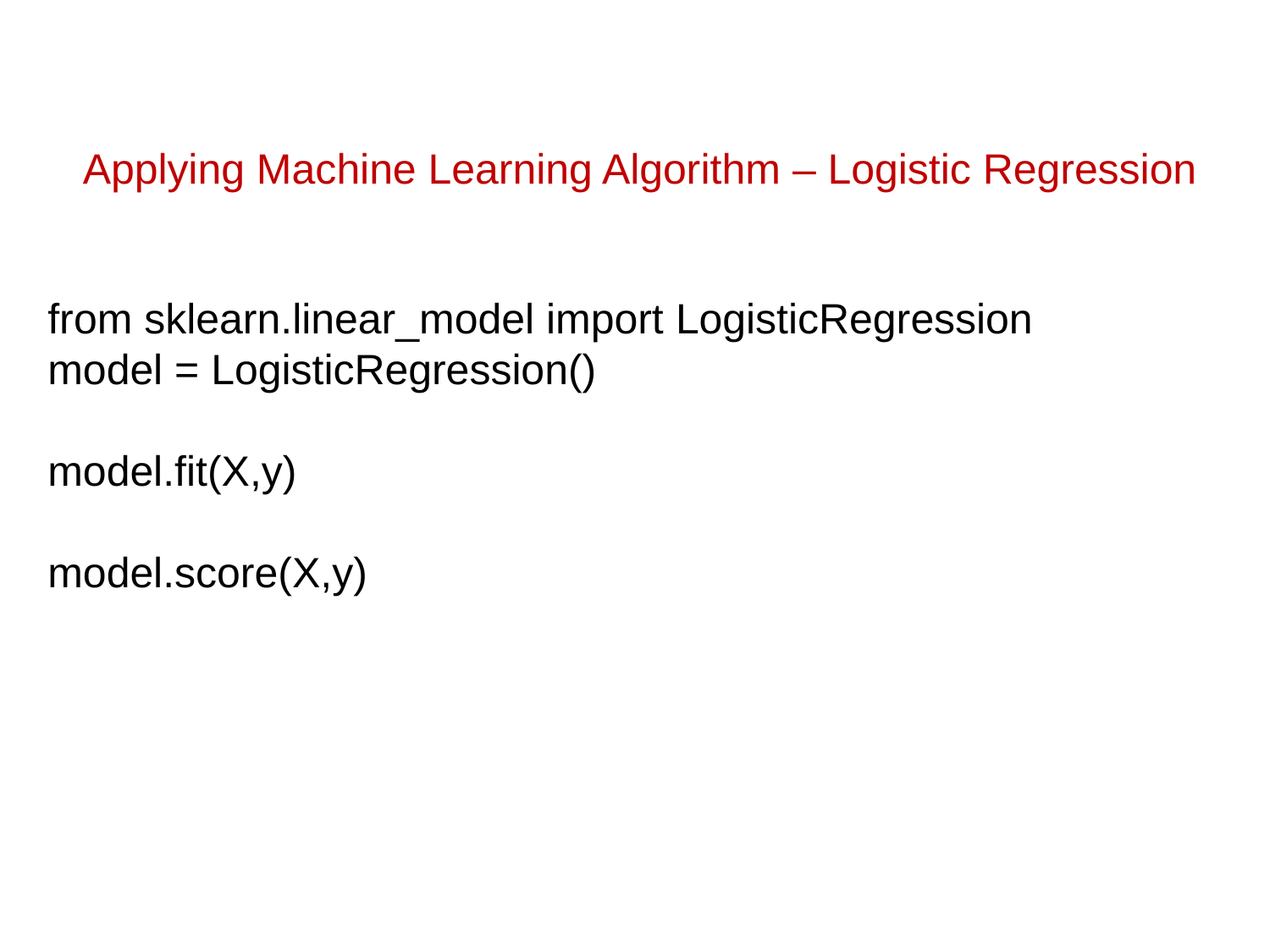

# Applying Machine Learning Algorithm – Logistic Regression
from sklearn.linear_model import LogisticRegression
model = LogisticRegression()

model.fit(X,y)

model.score(X,y)